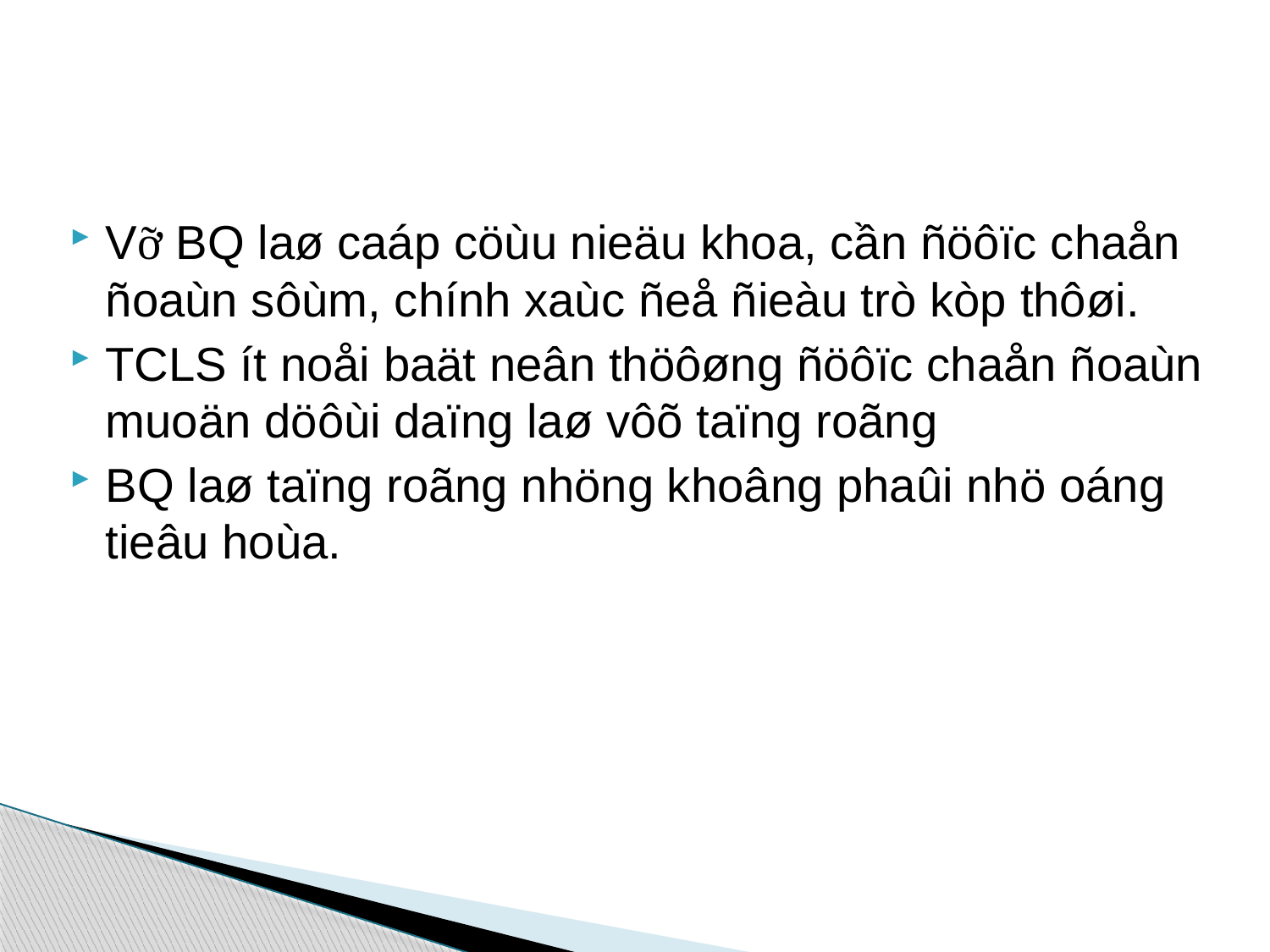

#
Vỡ BQ laø caáp cöùu nieäu khoa, cần ñöôïc chaån ñoaùn sôùm, chính xaùc ñeå ñieàu trò kòp thôøi.
TCLS ít noåi baät neân thöôøng ñöôïc chaån ñoaùn muoän döôùi daïng laø vôõ taïng roãng
BQ laø taïng roãng nhöng khoâng phaûi nhö oáng tieâu hoùa.